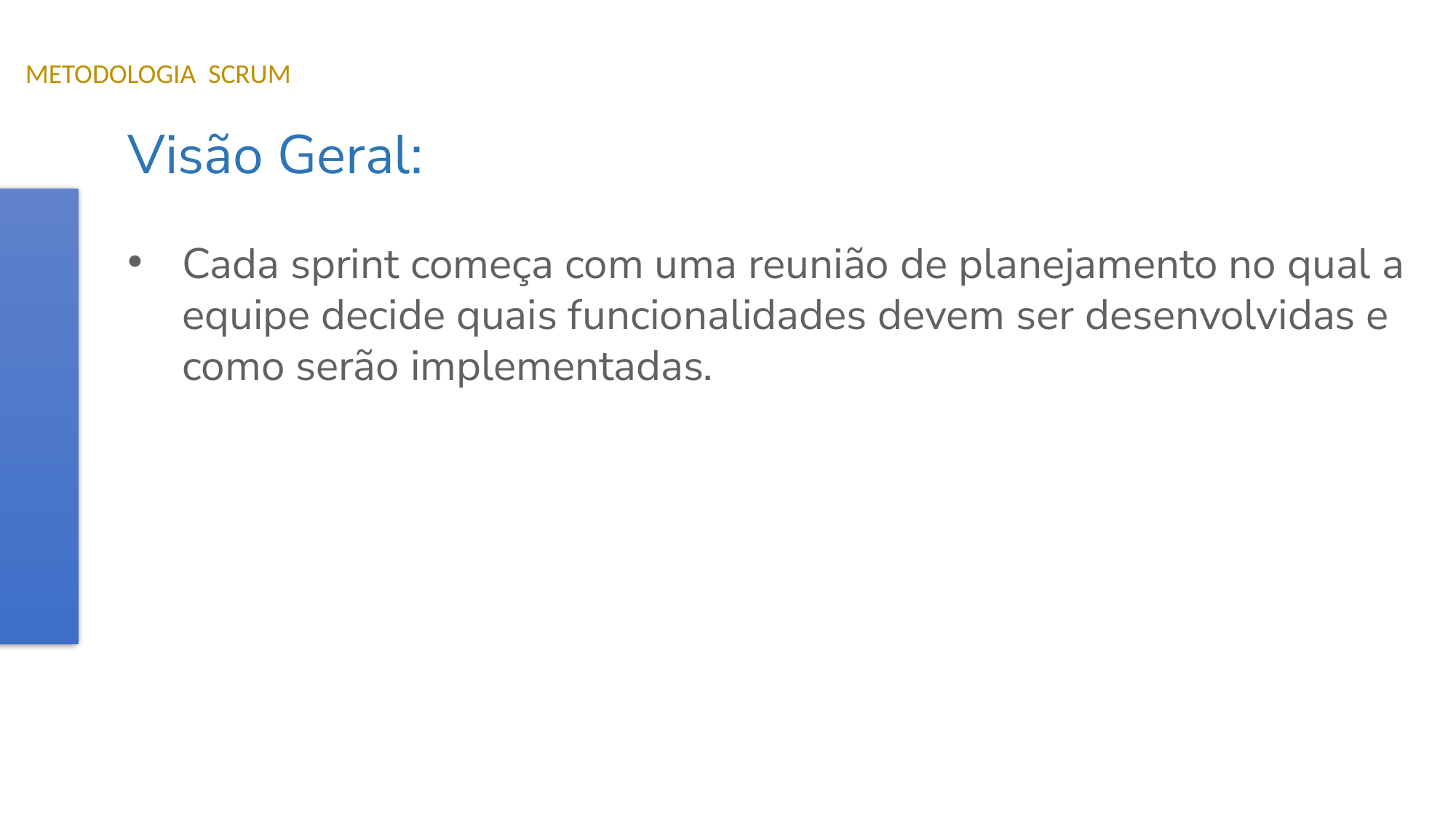

METODOLOGIA  SCRUM
Visão Geral:

Cada sprint começa com uma reunião de planejamento no qual a equipe decide quais funcionalidades devem ser desenvolvidas e como serão implementadas.